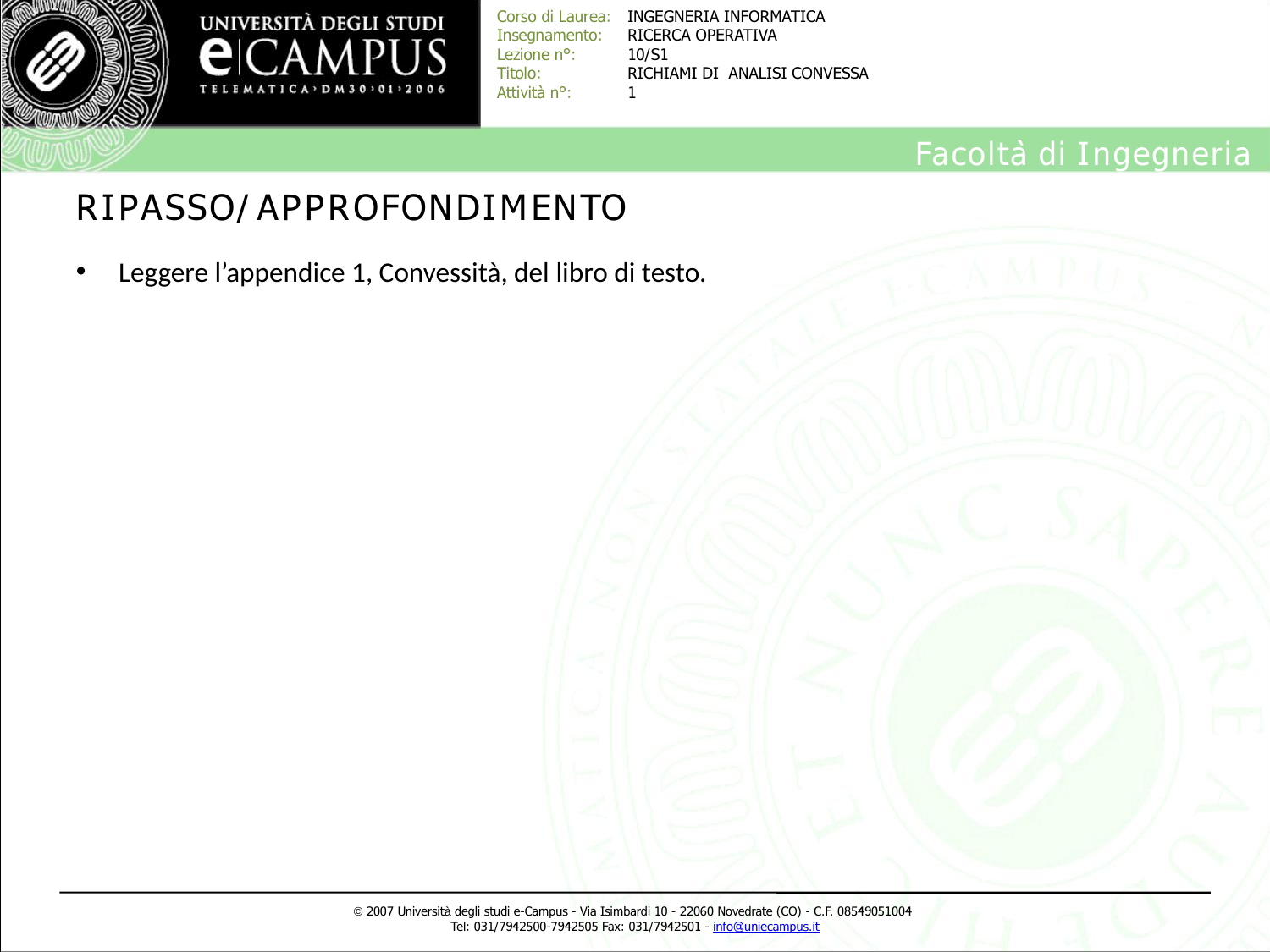

# RIPASSO/APPROFONDIMENTO
  Leggere l’appendice 1, Convessità, del libro di testo.